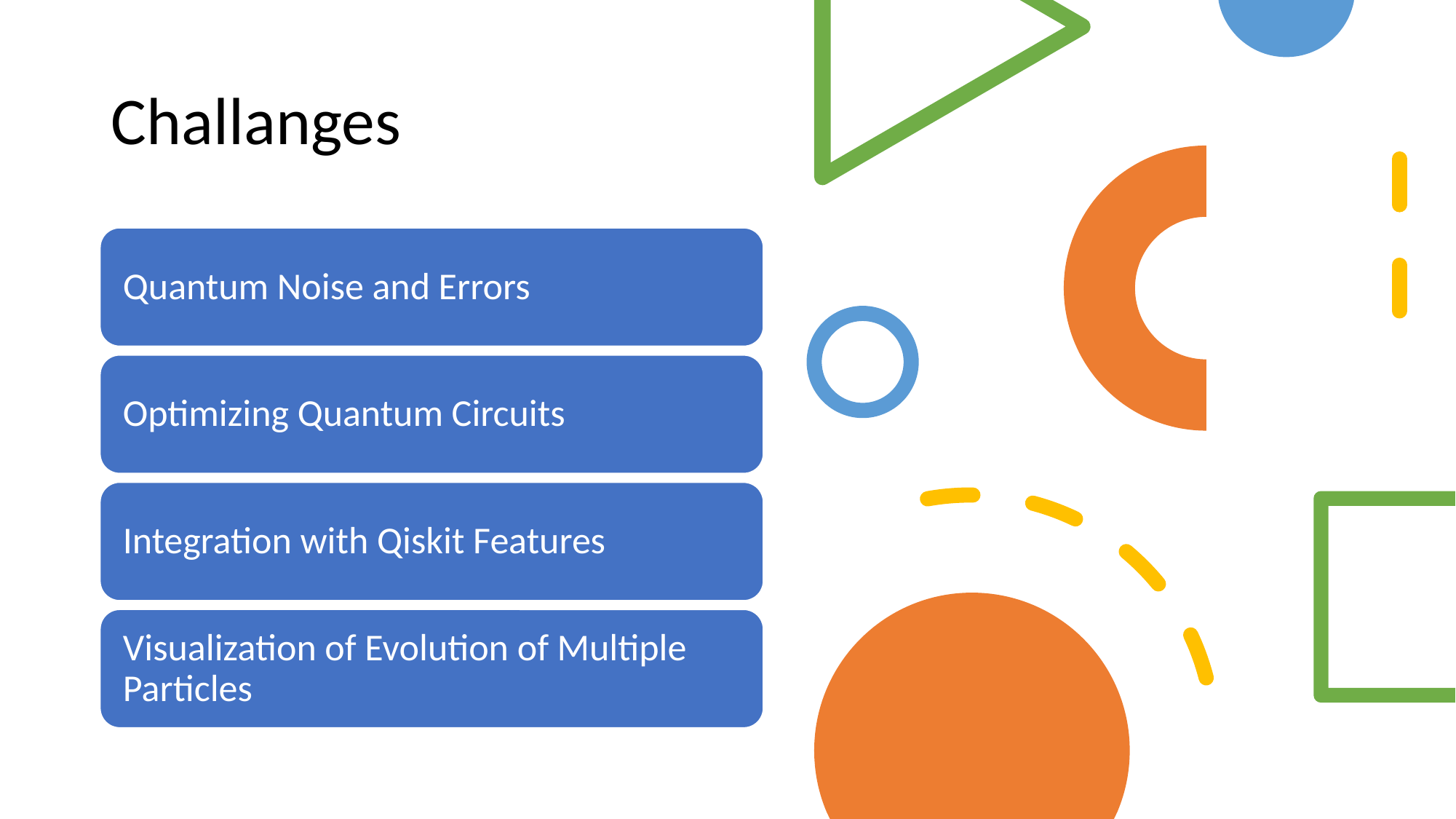

# Challanges

Quantum Noise and Errors
Optimizing Quantum Circuits
Integration with Qiskit Features
Visualization of Evolution of Multiple Particles